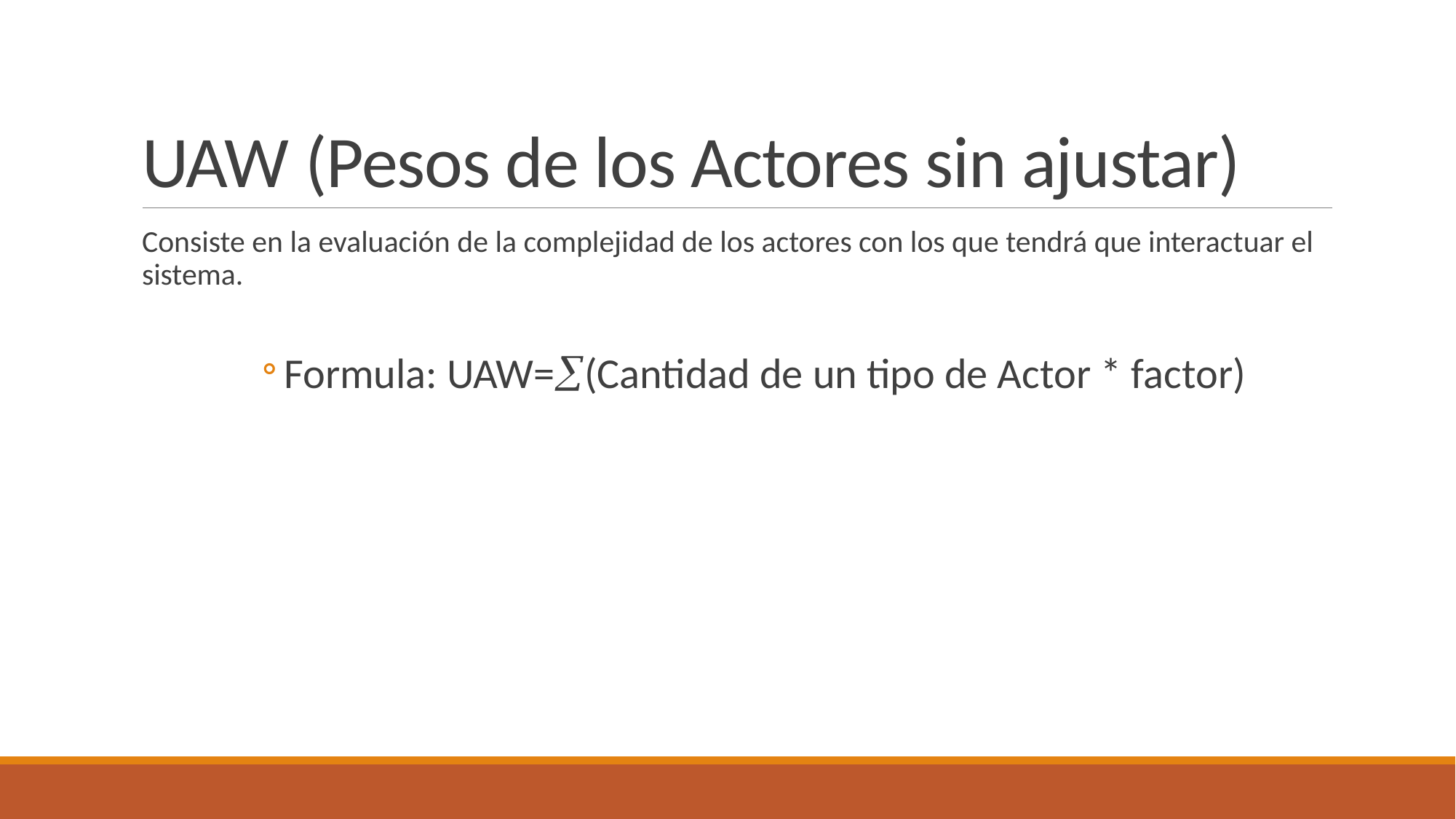

# UAW (Pesos de los Actores sin ajustar)
Consiste en la evaluación de la complejidad de los actores con los que tendrá que interactuar el sistema.

Formula: UAW=∑(Cantidad de un tipo de Actor * factor)